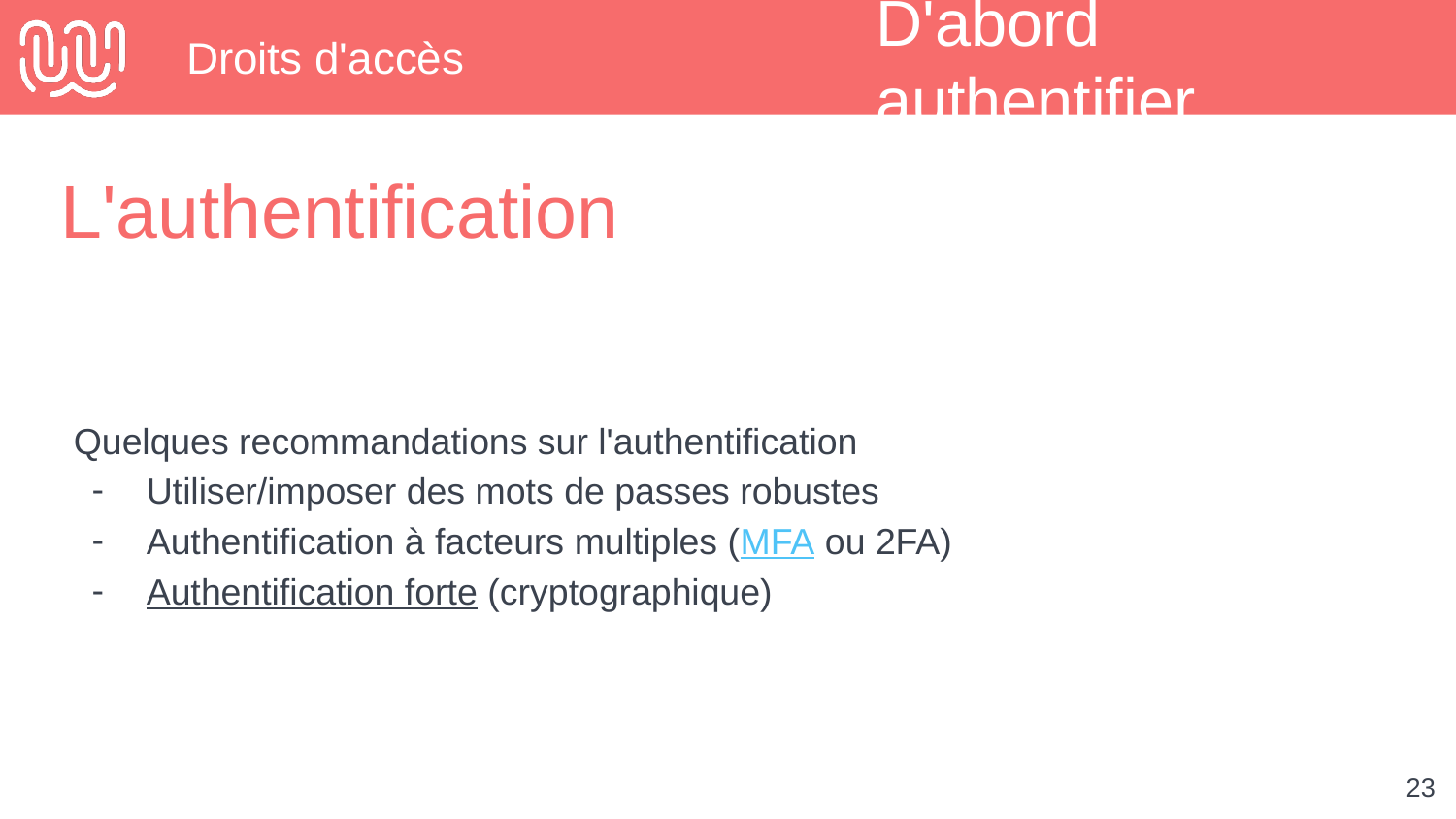

# Droits d'accès
D'abord authentifier
L'authentification
Quelques recommandations sur l'authentification
Utiliser/imposer des mots de passes robustes
Authentification à facteurs multiples (MFA ou 2FA)
Authentification forte (cryptographique)

23